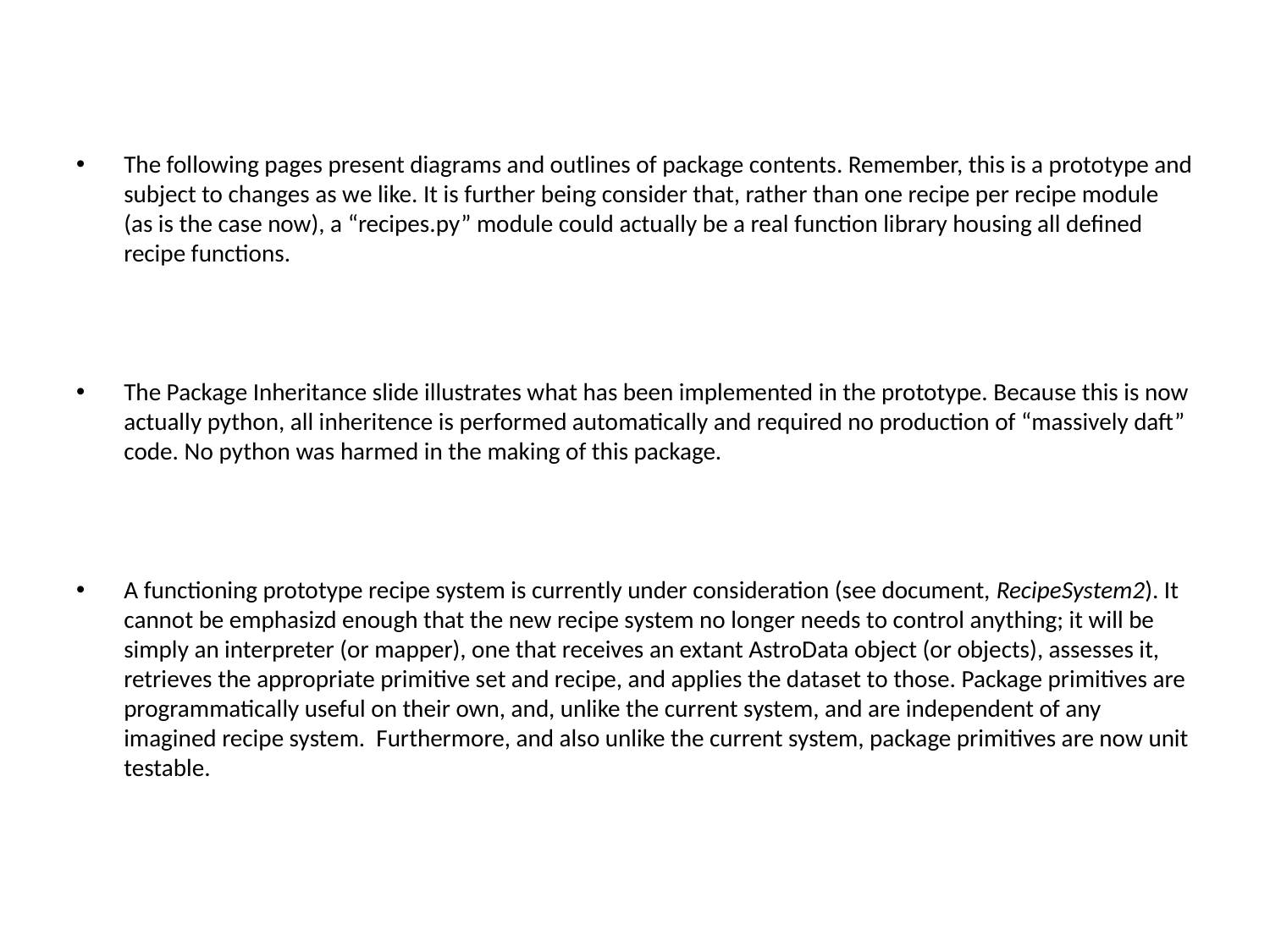

The following pages present diagrams and outlines of package contents. Remember, this is a prototype and subject to changes as we like. It is further being consider that, rather than one recipe per recipe module (as is the case now), a “recipes.py” module could actually be a real function library housing all defined recipe functions.

The Package Inheritance slide illustrates what has been implemented in the prototype. Because this is now actually python, all inheritence is performed automatically and required no production of “massively daft” code. No python was harmed in the making of this package.

A functioning prototype recipe system is currently under consideration (see document, RecipeSystem2). It cannot be emphasizd enough that the new recipe system no longer needs to control anything; it will be simply an interpreter (or mapper), one that receives an extant AstroData object (or objects), assesses it, retrieves the appropriate primitive set and recipe, and applies the dataset to those. Package primitives are programmatically useful on their own, and, unlike the current system, and are independent of any imagined recipe system.  Furthermore, and also unlike the current system, package primitives are now unit testable.